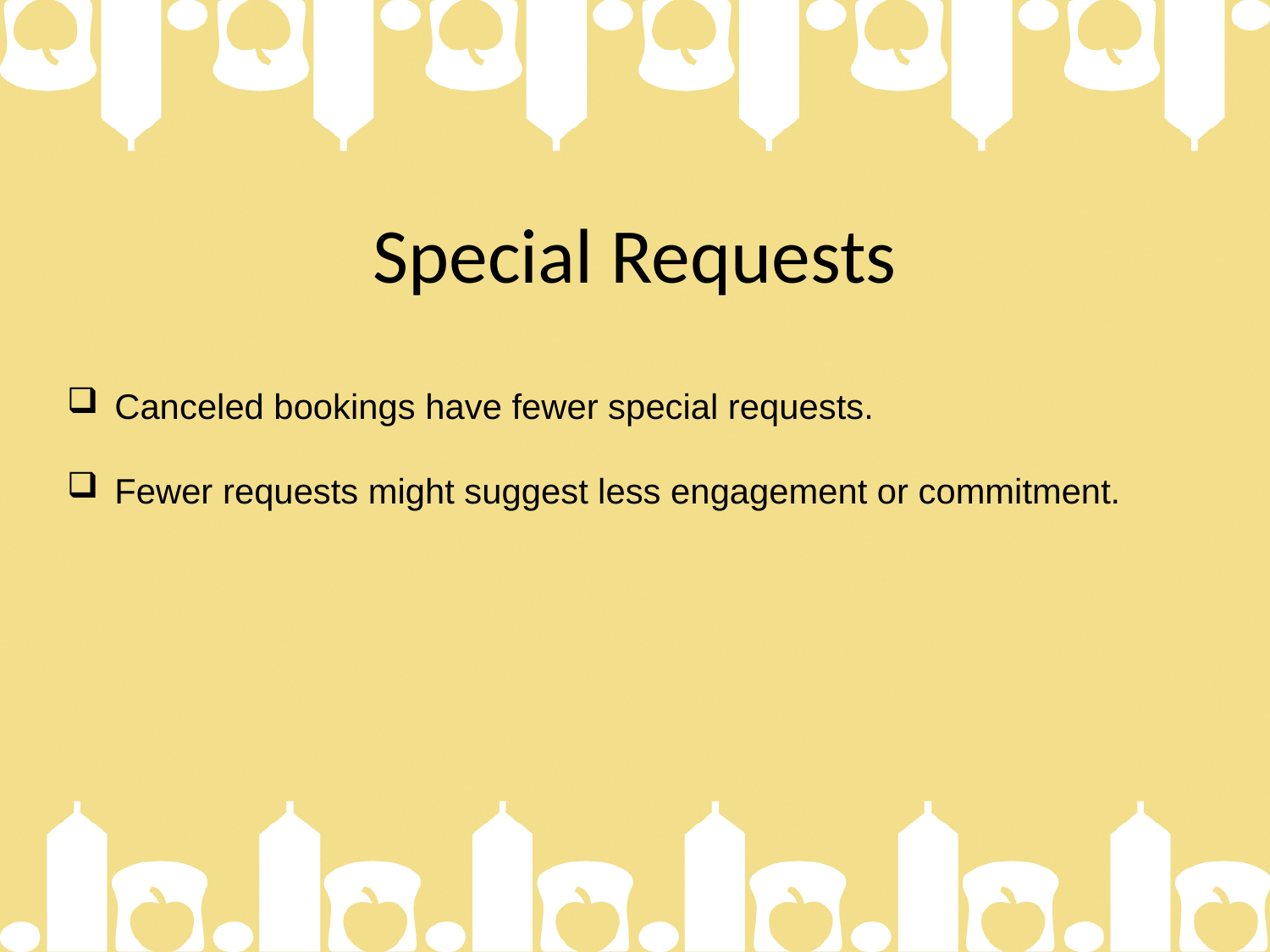

# Special Requests
Canceled bookings have fewer special requests.

Fewer requests might suggest less engagement or commitment.